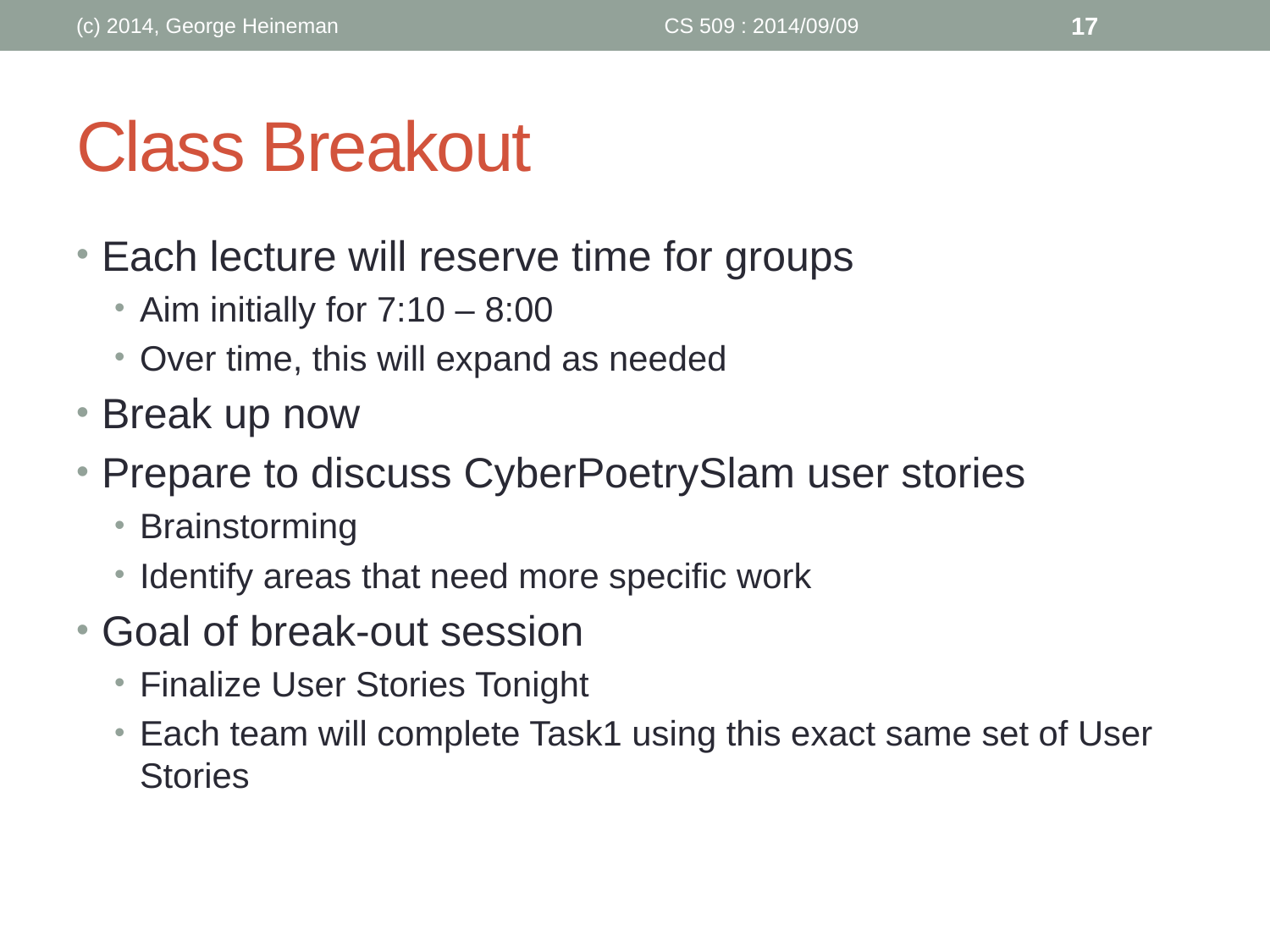

(c) 2014, George Heineman
CS 509 : 2014/09/09
17
# Class Breakout
Each lecture will reserve time for groups
Aim initially for 7:10 – 8:00
Over time, this will expand as needed
Break up now
Prepare to discuss CyberPoetrySlam user stories
Brainstorming
Identify areas that need more specific work
Goal of break-out session
Finalize User Stories Tonight
Each team will complete Task1 using this exact same set of User Stories